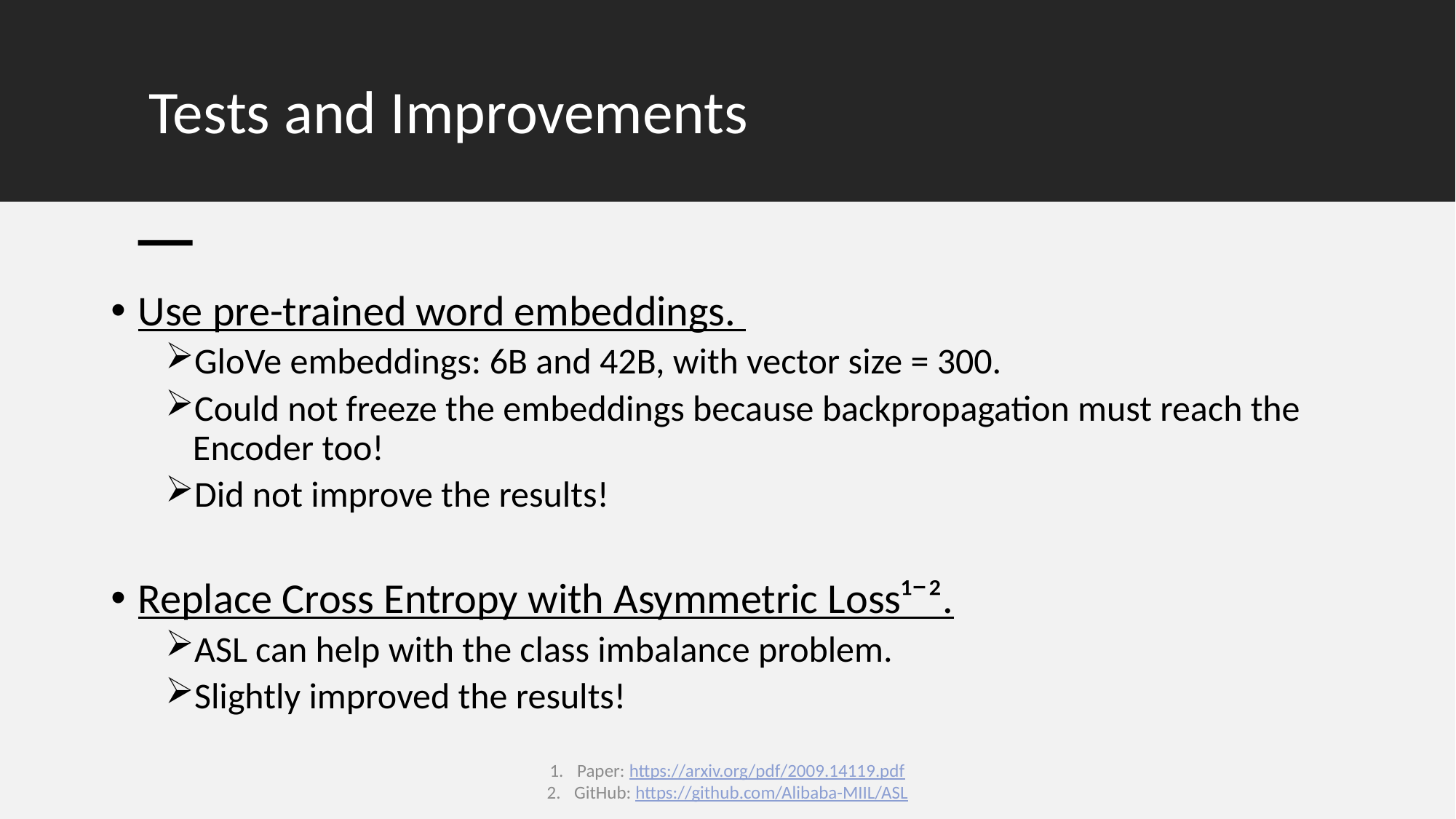

# Tests and Improvements

Use pre-trained word embeddings.
GloVe embeddings: 6B and 42B, with vector size = 300.
Could not freeze the embeddings because backpropagation must reach the Encoder too!
Did not improve the results!

Replace Cross Entropy with Asymmetric Loss¹¯².
ASL can help with the class imbalance problem.
Slightly improved the results!
Paper: https://arxiv.org/pdf/2009.14119.pdf
GitHub: https://github.com/Alibaba-MIIL/ASL